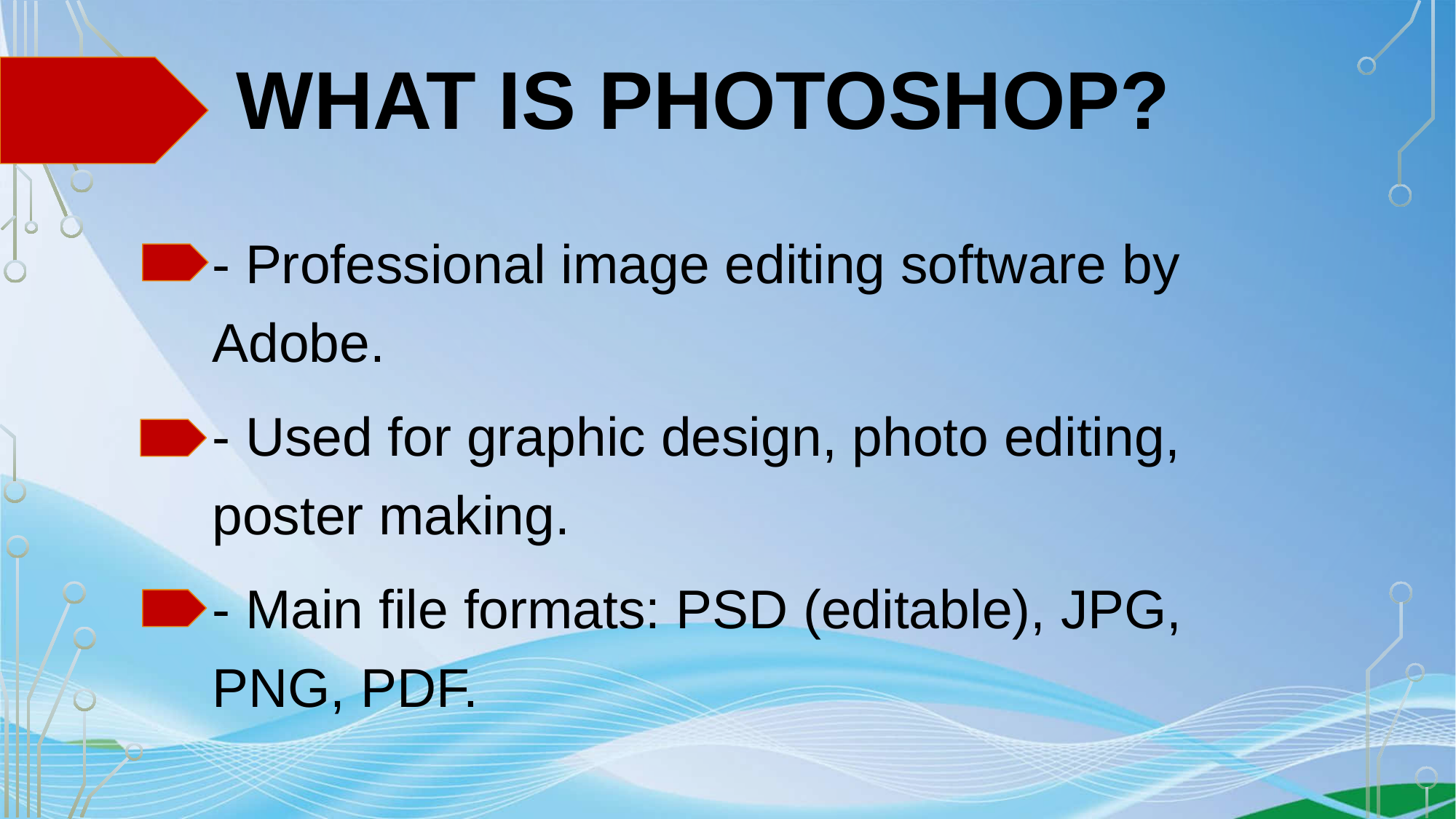

# What is Photoshop?

- Professional image editing software by Adobe.
- Used for graphic design, photo editing, poster making.
- Main file formats: PSD (editable), JPG, PNG, PDF.